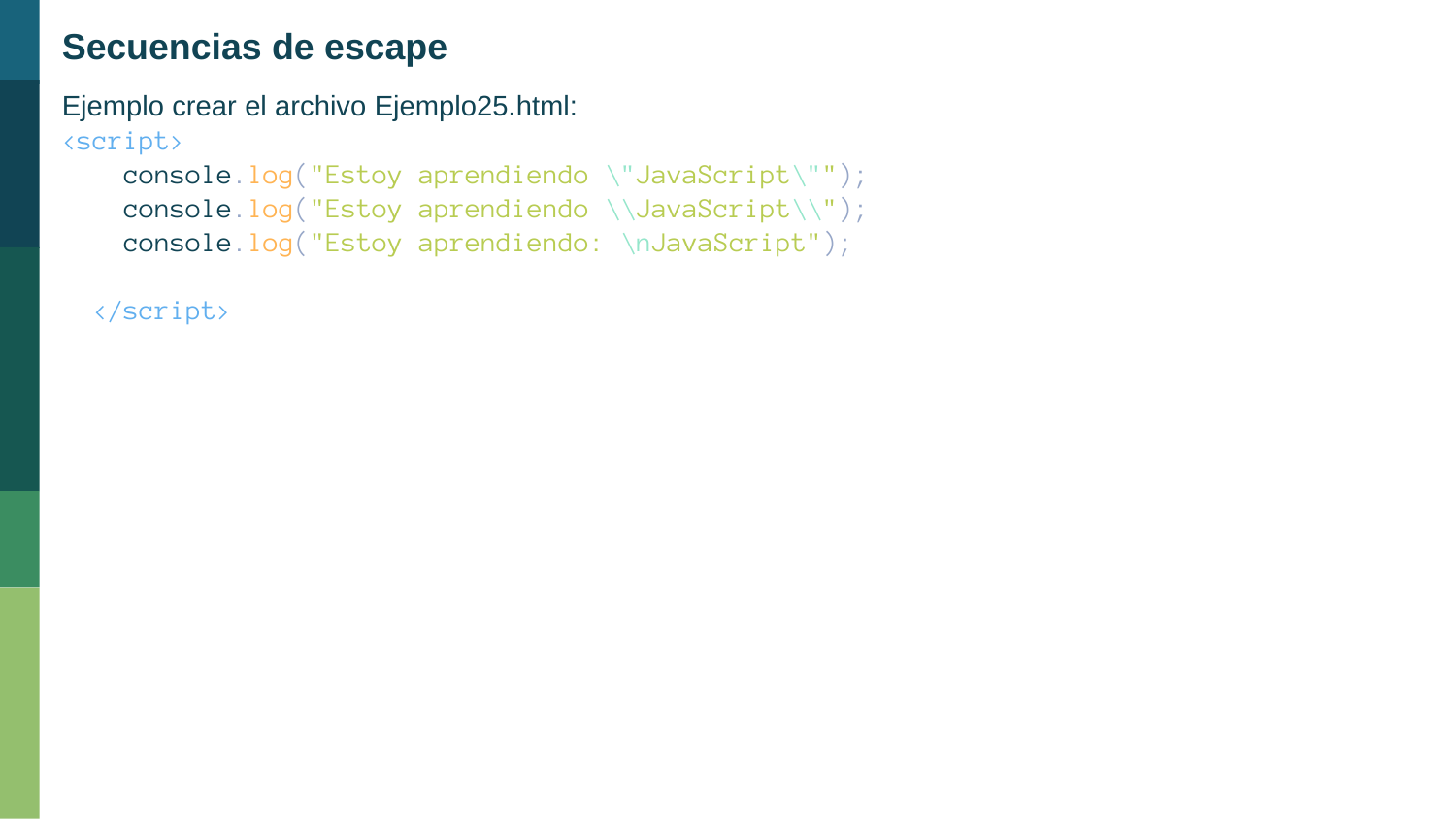

Secuencias de escape
Ejemplo crear el archivo Ejemplo25.html:
<script>
    console.log("Estoy aprendiendo \"JavaScript\"");
    console.log("Estoy aprendiendo \\JavaScript\\");
    console.log("Estoy aprendiendo: \nJavaScript");

  </script>